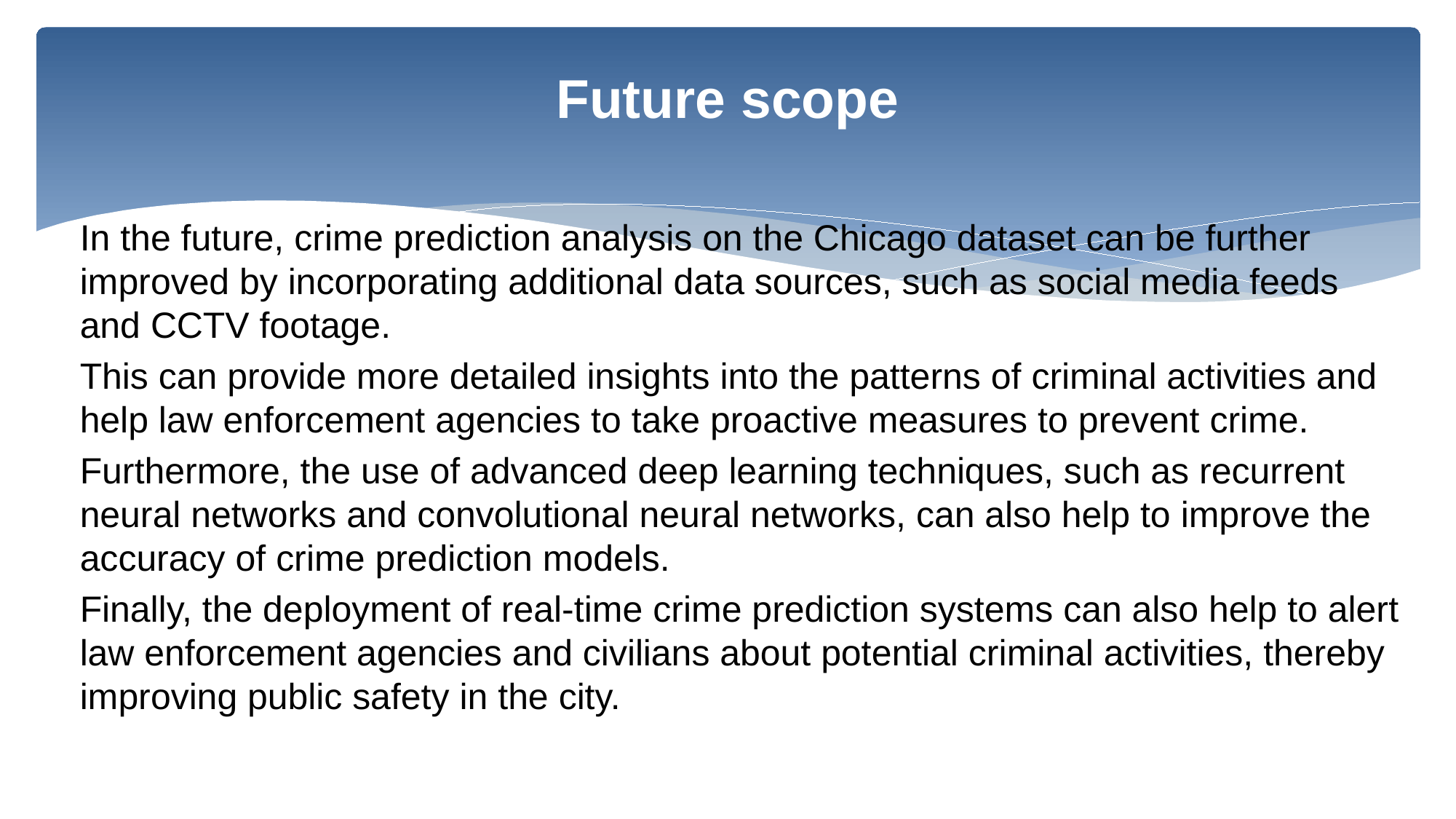

# Future scope
In the future, crime prediction analysis on the Chicago dataset can be further improved by incorporating additional data sources, such as social media feeds and CCTV footage.
This can provide more detailed insights into the patterns of criminal activities and help law enforcement agencies to take proactive measures to prevent crime.
Furthermore, the use of advanced deep learning techniques, such as recurrent neural networks and convolutional neural networks, can also help to improve the accuracy of crime prediction models.
Finally, the deployment of real-time crime prediction systems can also help to alert law enforcement agencies and civilians about potential criminal activities, thereby improving public safety in the city.